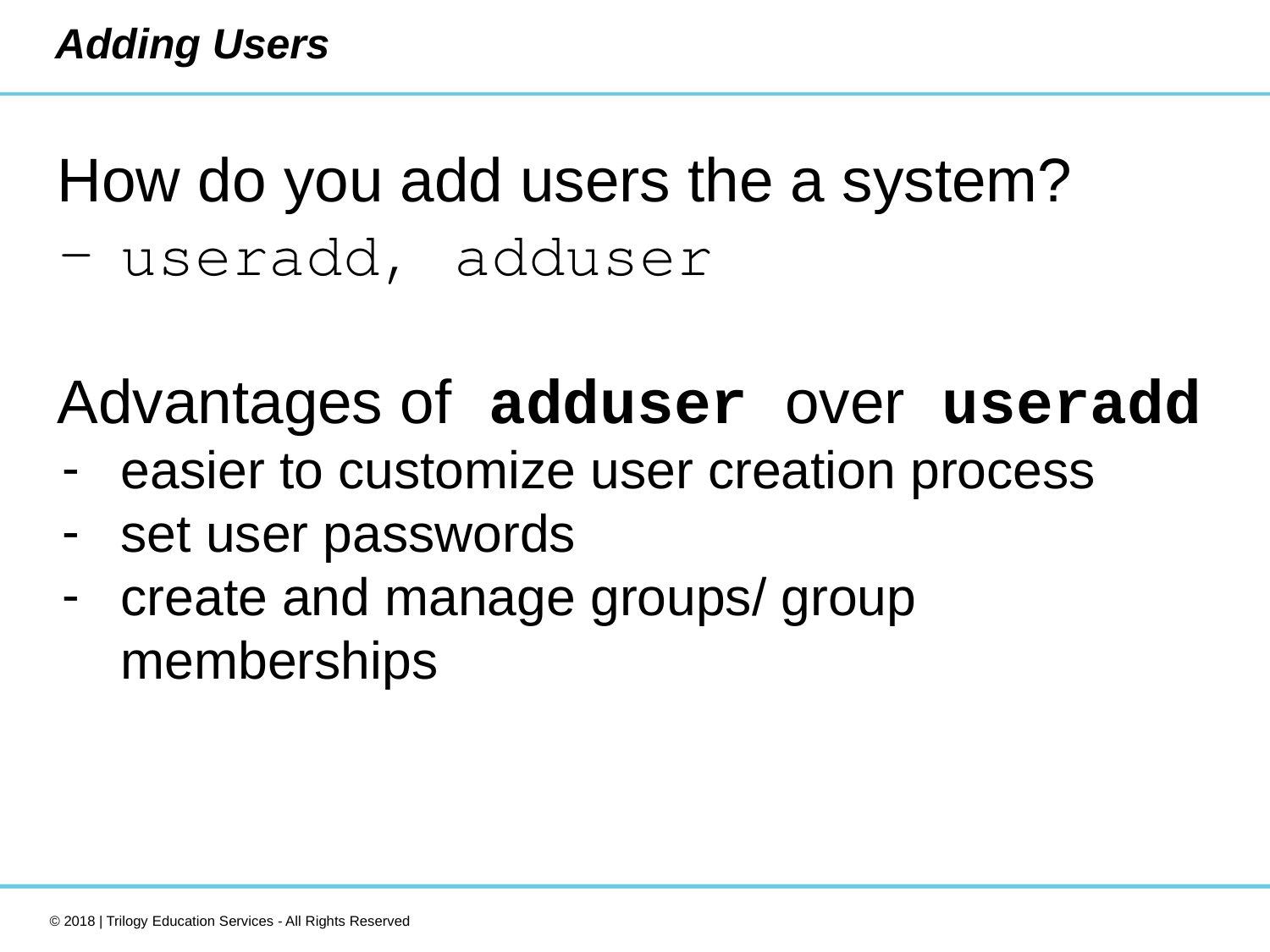

# Adding Users
How do you add users the a system?
useradd, adduser

Advantages of adduser over useradd
easier to customize user creation process
set user passwords
create and manage groups/ group memberships